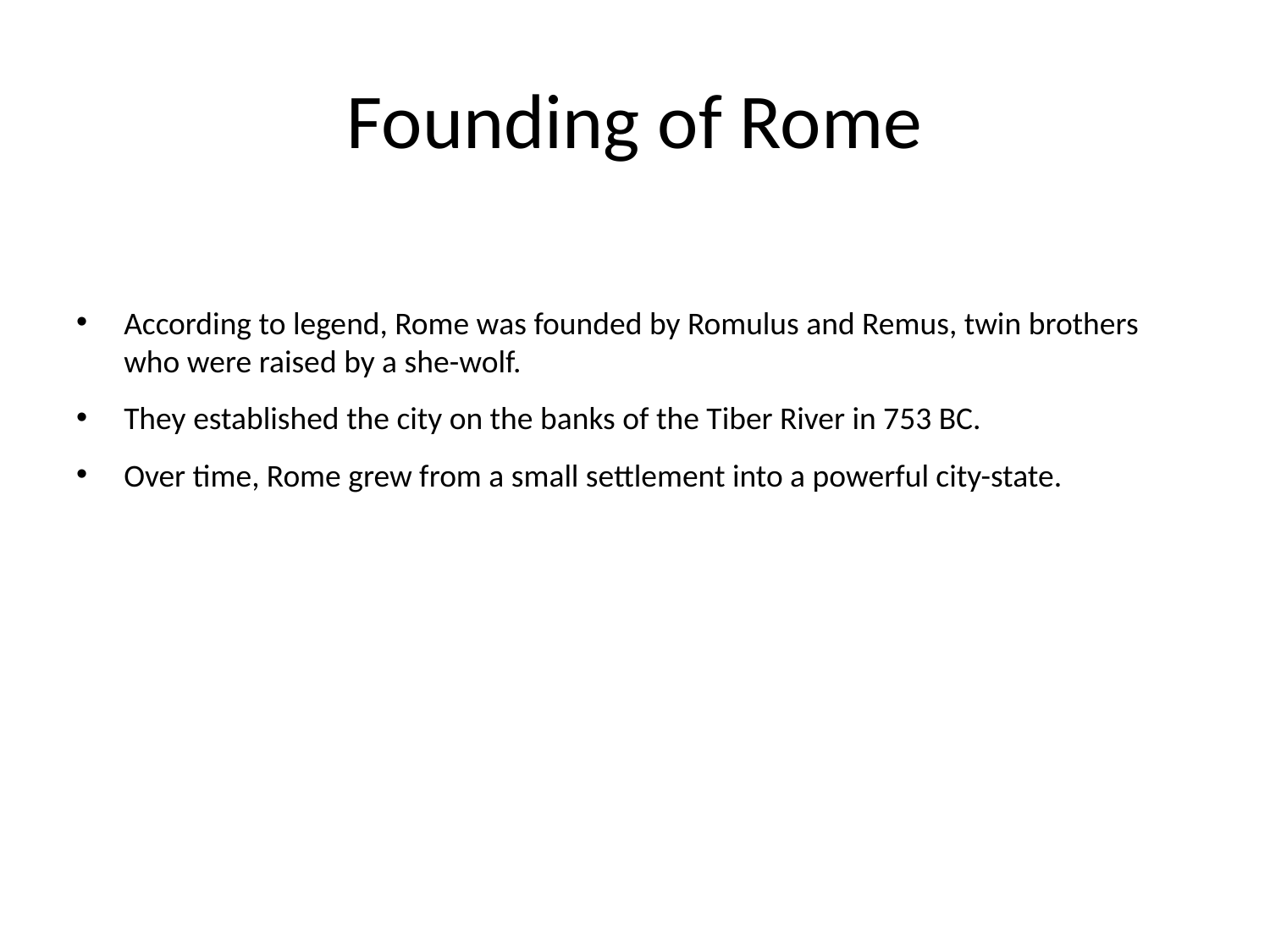

# Founding of Rome

According to legend, Rome was founded by Romulus and Remus, twin brothers who were raised by a she-wolf.
They established the city on the banks of the Tiber River in 753 BC.
Over time, Rome grew from a small settlement into a powerful city-state.